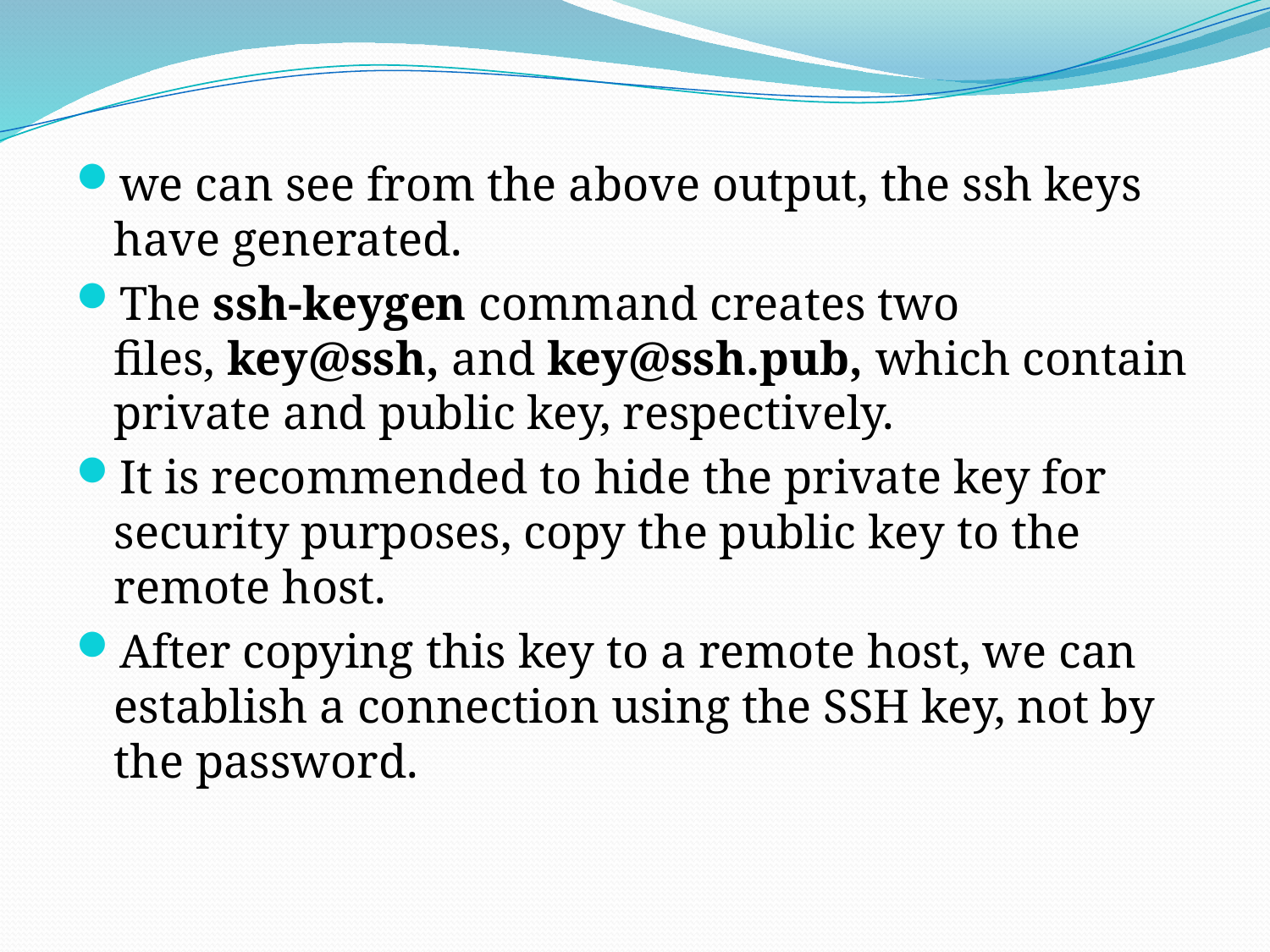

we can see from the above output, the ssh keys have generated.
The ssh-keygen command creates two files, key@ssh, and key@ssh.pub, which contain private and public key, respectively.
It is recommended to hide the private key for security purposes, copy the public key to the remote host.
After copying this key to a remote host, we can establish a connection using the SSH key, not by the password.